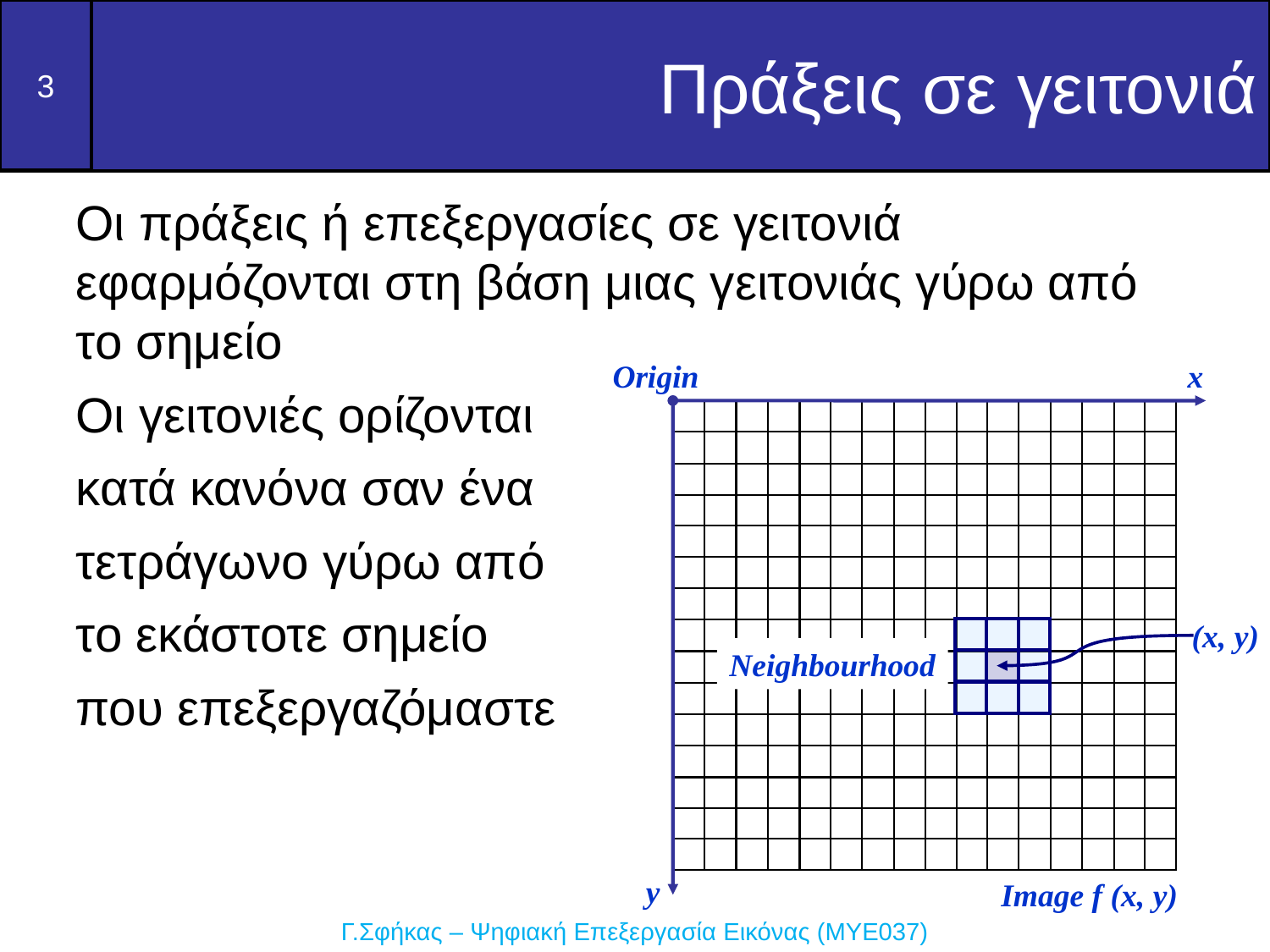

Πράξεις σε γειτονιά
Οι πράξεις ή επεξεργασίες σε γειτονιά εφαρμόζονται στη βάση μιας γειτονιάς γύρω από το σημείο
Οι γειτονιές ορίζονται
κατά κανόνα σαν ένα
τετράγωνο γύρω από
το εκάστοτε σημείο
που επεξεργαζόμαστε

Origin
x

(x, y)

Neighbourhood
y
Image f (x, y)